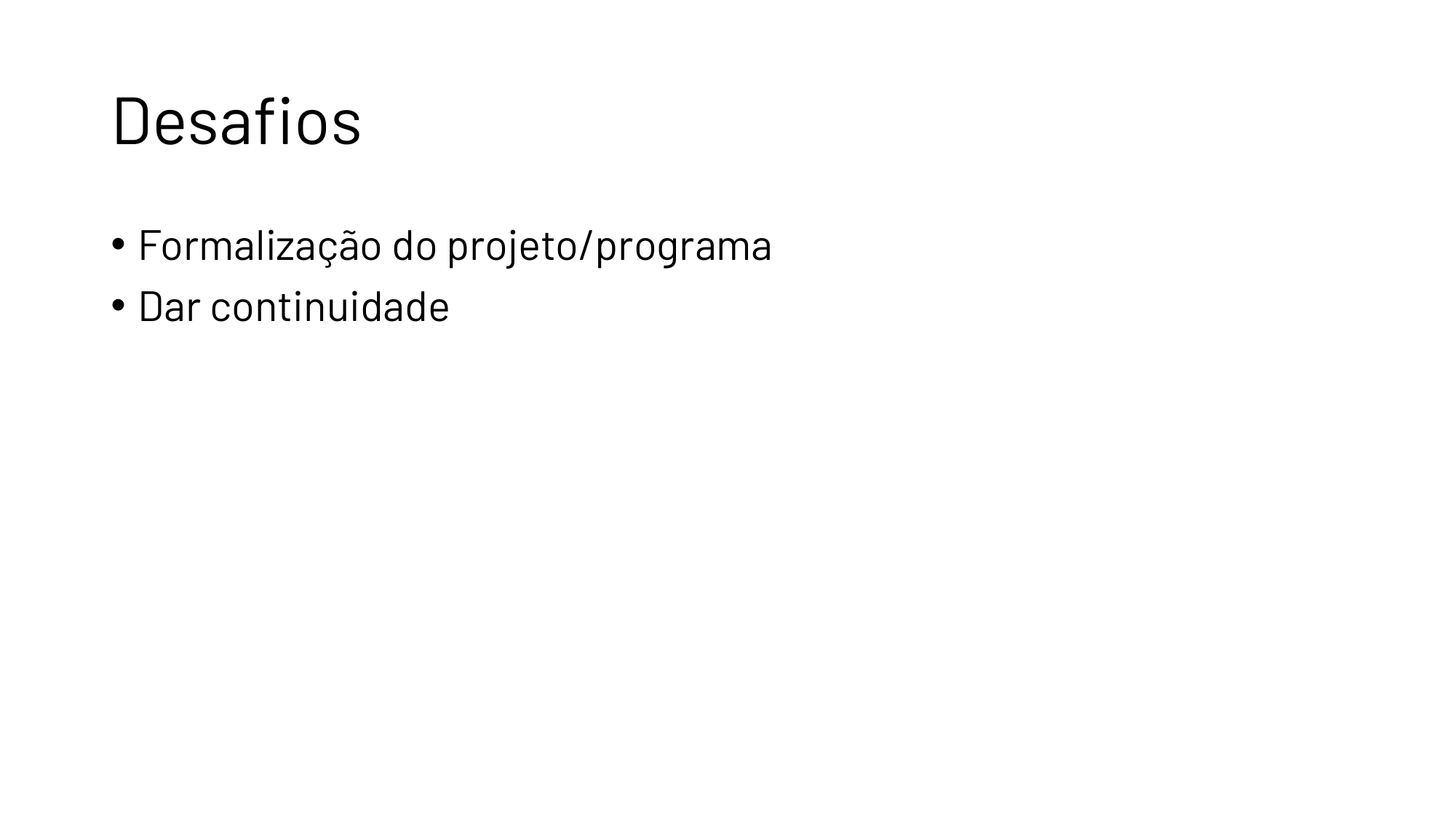

# Desafios
Formalização do projeto/programa
Dar continuidade